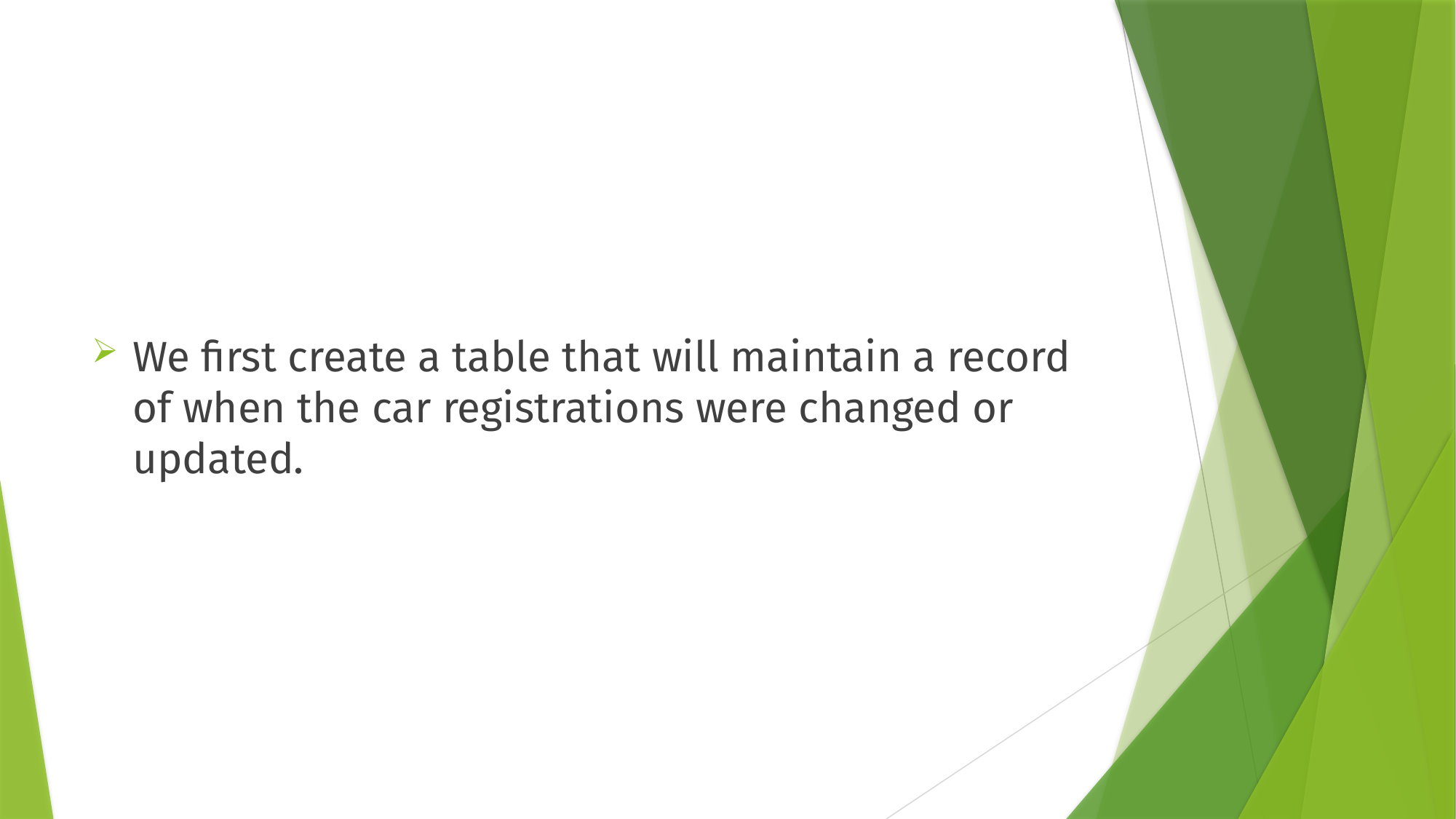

We first create a table that will maintain a record of when the car registrations were changed or updated.